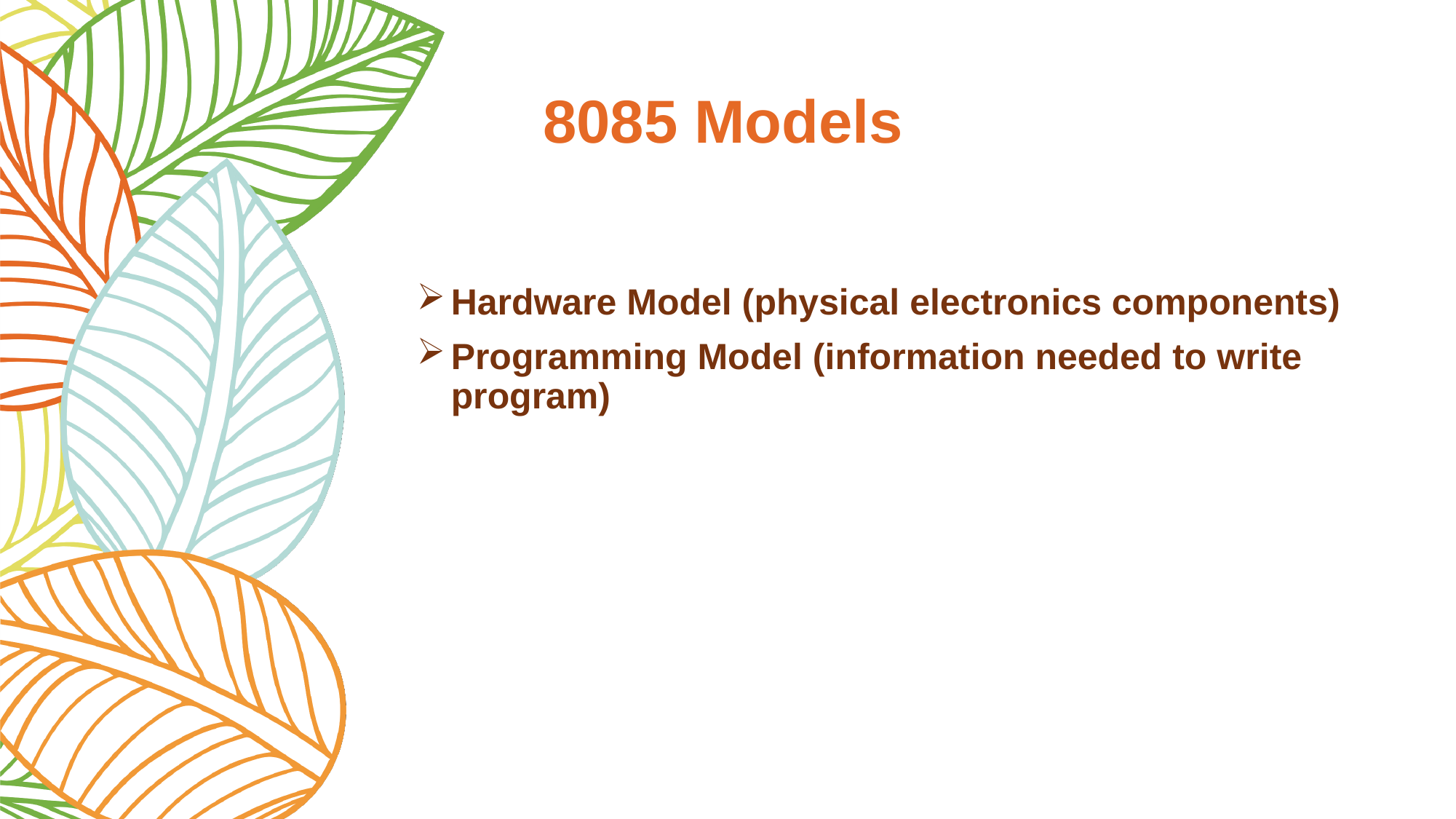

# 8085 Models
Hardware Model (physical electronics components)
Programming Model (information needed to write program)